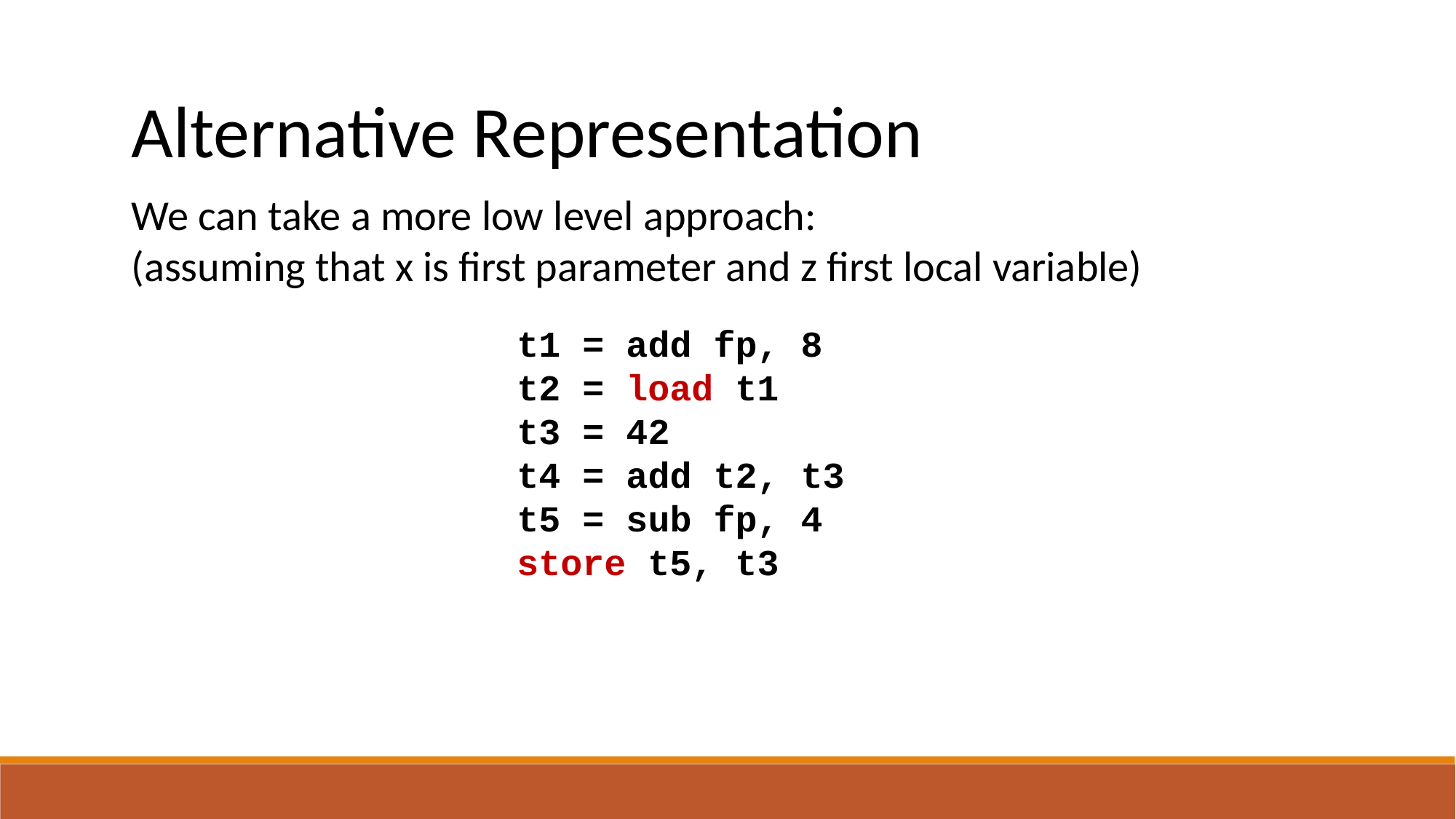

Alternative Representation
We can take a more low level approach:
(assuming that x is first parameter and z first local variable)
t1 = add fp, 8
t2 = load t1
t3 = 42
t4 = add t2, t3
t5 = sub fp, 4
store t5, t3